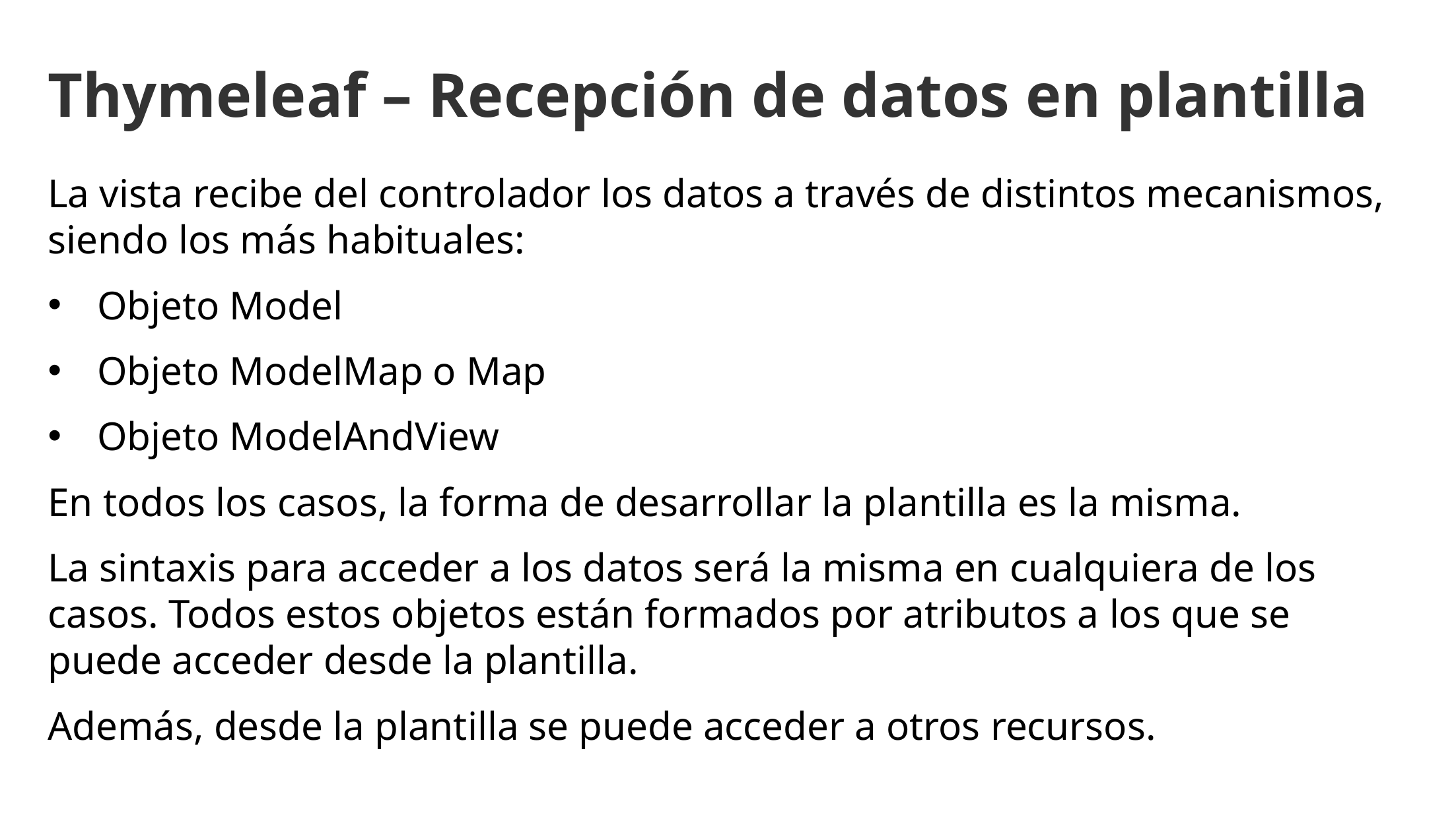

Thymeleaf – Recepción de datos en plantilla
La vista recibe del controlador los datos a través de distintos mecanismos, siendo los más habituales:
Objeto Model
Objeto ModelMap o Map
Objeto ModelAndView
En todos los casos, la forma de desarrollar la plantilla es la misma.
La sintaxis para acceder a los datos será la misma en cualquiera de los casos. Todos estos objetos están formados por atributos a los que se puede acceder desde la plantilla.
Además, desde la plantilla se puede acceder a otros recursos.